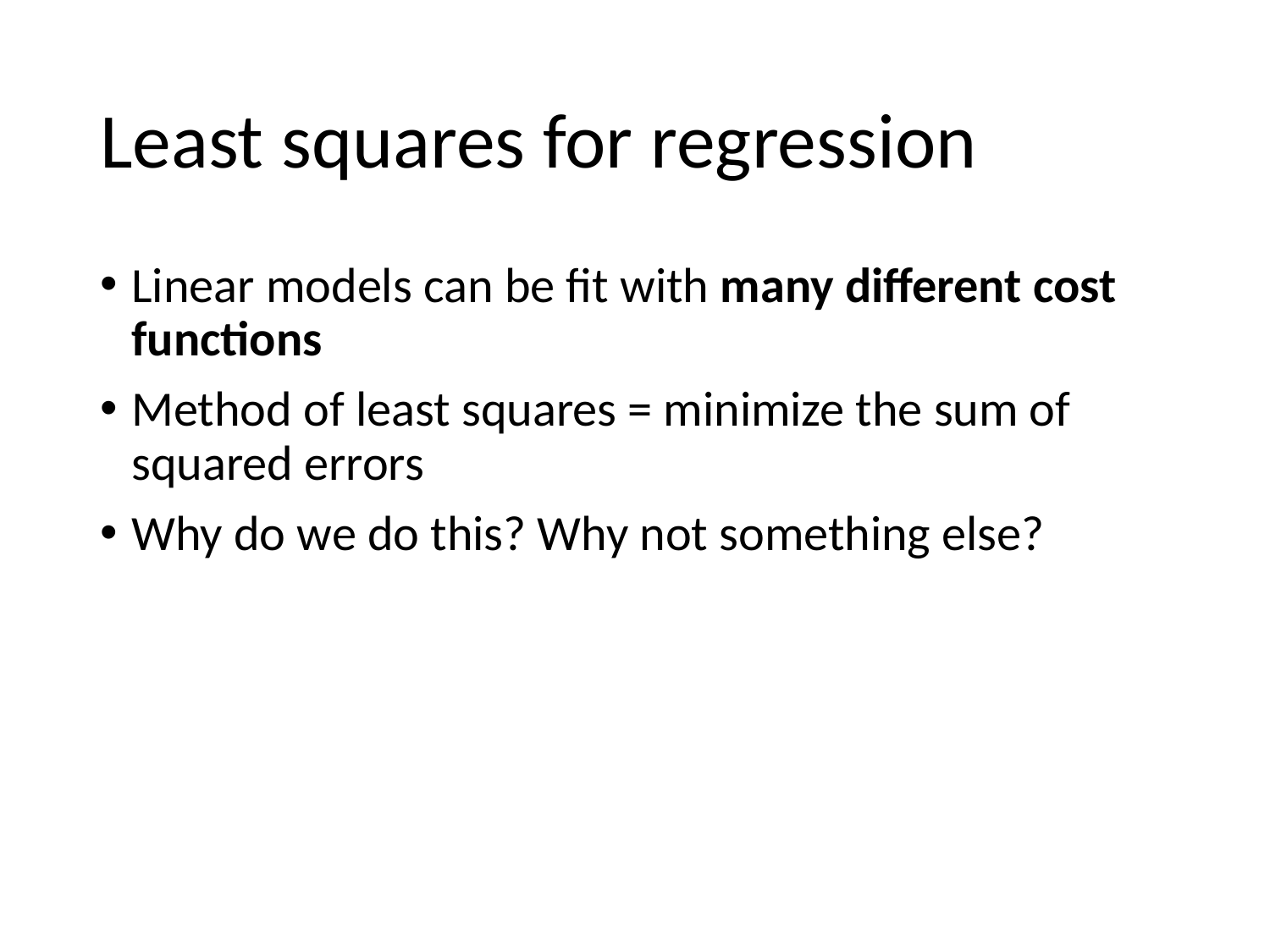

# Least squares for regression
Linear models can be fit with many different cost functions
Method of least squares = minimize the sum of squared errors
Why do we do this? Why not something else?